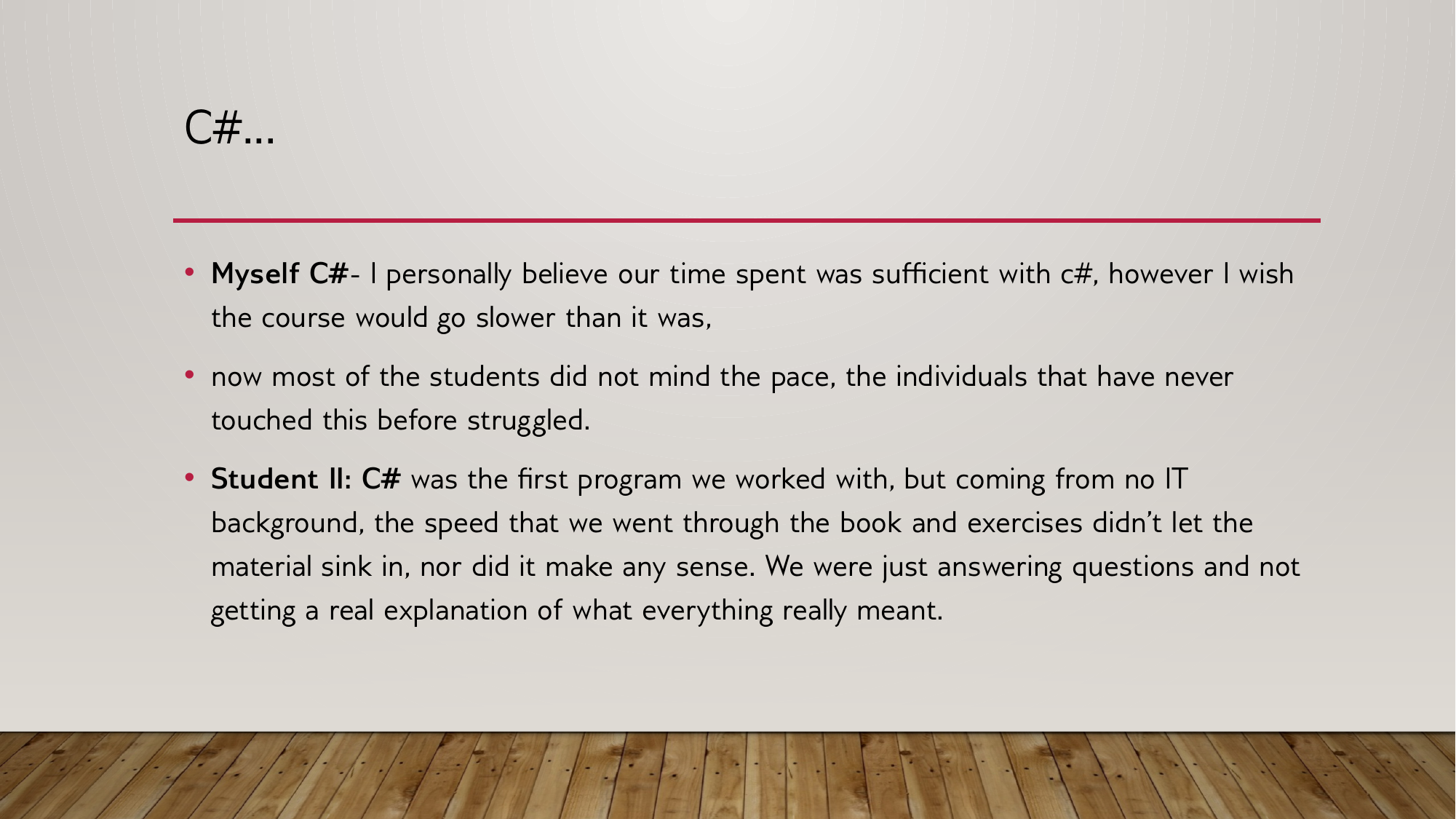

# C#...
Myself C#- I personally believe our time spent was sufficient with c#, however I wish the course would go slower than it was,
now most of the students did not mind the pace, the individuals that have never touched this before struggled.
Student II: C# was the first program we worked with, but coming from no IT background, the speed that we went through the book and exercises didn’t let the material sink in, nor did it make any sense. We were just answering questions and not getting a real explanation of what everything really meant.